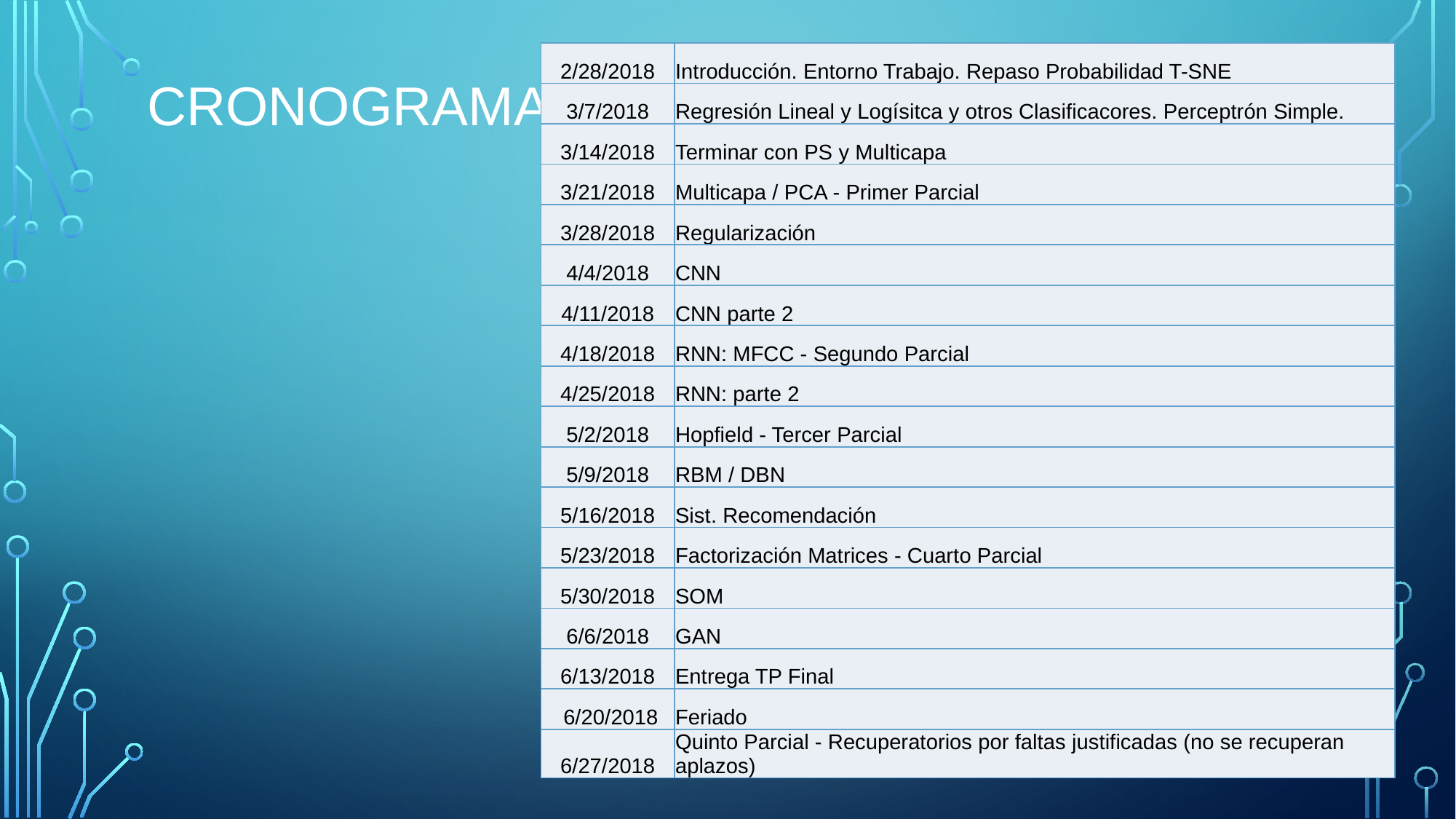

# cronograma
| 2/28/2018 | Introducción. Entorno Trabajo. Repaso Probabilidad T-SNE |
| --- | --- |
| 3/7/2018 | Regresión Lineal y Logísitca y otros Clasificacores. Perceptrón Simple. |
| 3/14/2018 | Terminar con PS y Multicapa |
| 3/21/2018 | Multicapa / PCA - Primer Parcial |
| 3/28/2018 | Regularización |
| 4/4/2018 | CNN |
| 4/11/2018 | CNN parte 2 |
| 4/18/2018 | RNN: MFCC - Segundo Parcial |
| 4/25/2018 | RNN: parte 2 |
| 5/2/2018 | Hopfield - Tercer Parcial |
| 5/9/2018 | RBM / DBN |
| 5/16/2018 | Sist. Recomendación |
| 5/23/2018 | Factorización Matrices - Cuarto Parcial |
| 5/30/2018 | SOM |
| 6/6/2018 | GAN |
| 6/13/2018 | Entrega TP Final |
| 6/20/2018 | Feriado |
| 6/27/2018 | Quinto Parcial - Recuperatorios por faltas justificadas (no se recuperan aplazos) |